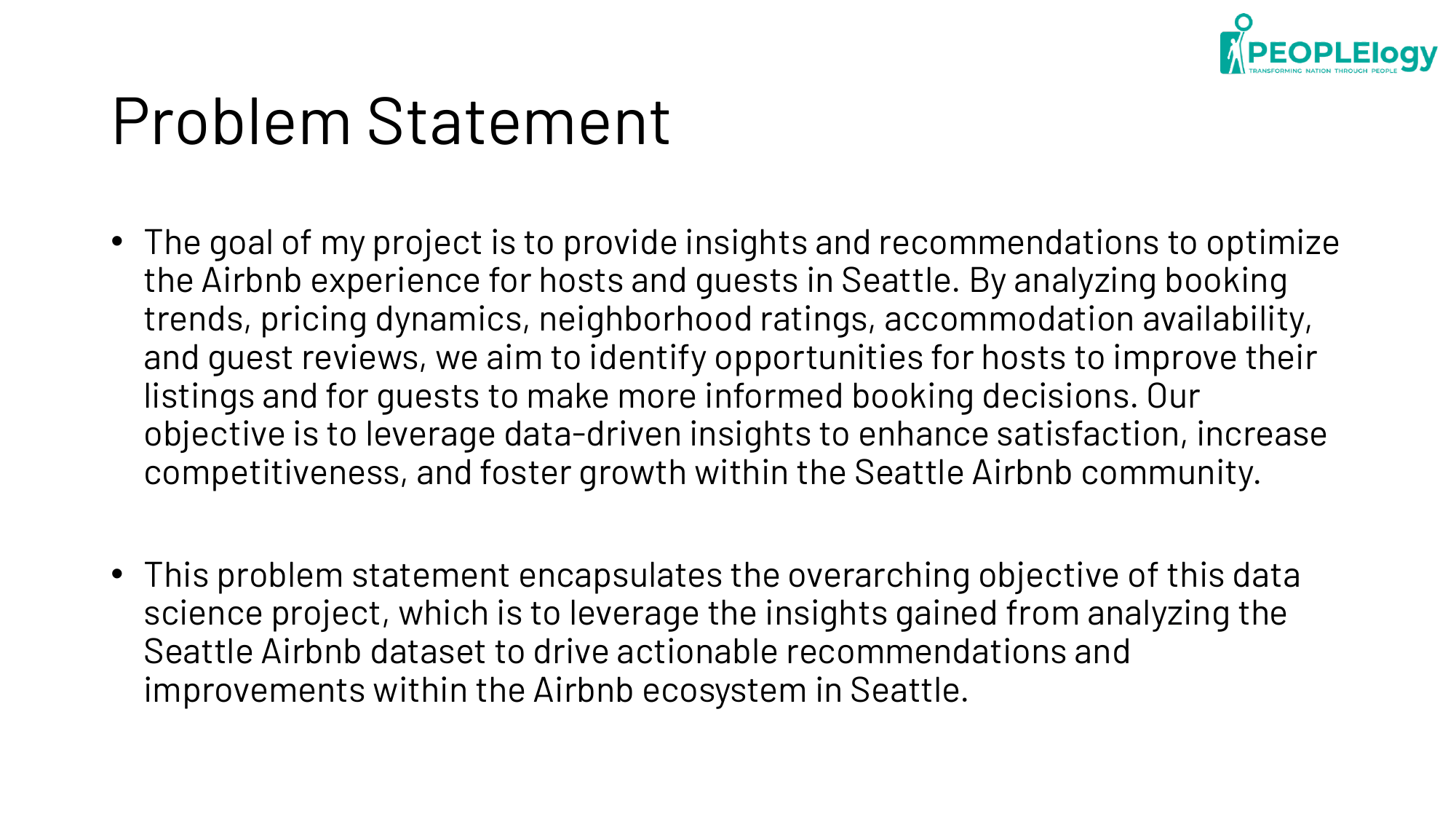

# Problem Statement
The goal of my project is to provide insights and recommendations to optimize the Airbnb experience for hosts and guests in Seattle. By analyzing booking trends, pricing dynamics, neighborhood ratings, accommodation availability, and guest reviews, we aim to identify opportunities for hosts to improve their listings and for guests to make more informed booking decisions. Our objective is to leverage data-driven insights to enhance satisfaction, increase competitiveness, and foster growth within the Seattle Airbnb community.

This problem statement encapsulates the overarching objective of this data science project, which is to leverage the insights gained from analyzing the Seattle Airbnb dataset to drive actionable recommendations and improvements within the Airbnb ecosystem in Seattle.
2